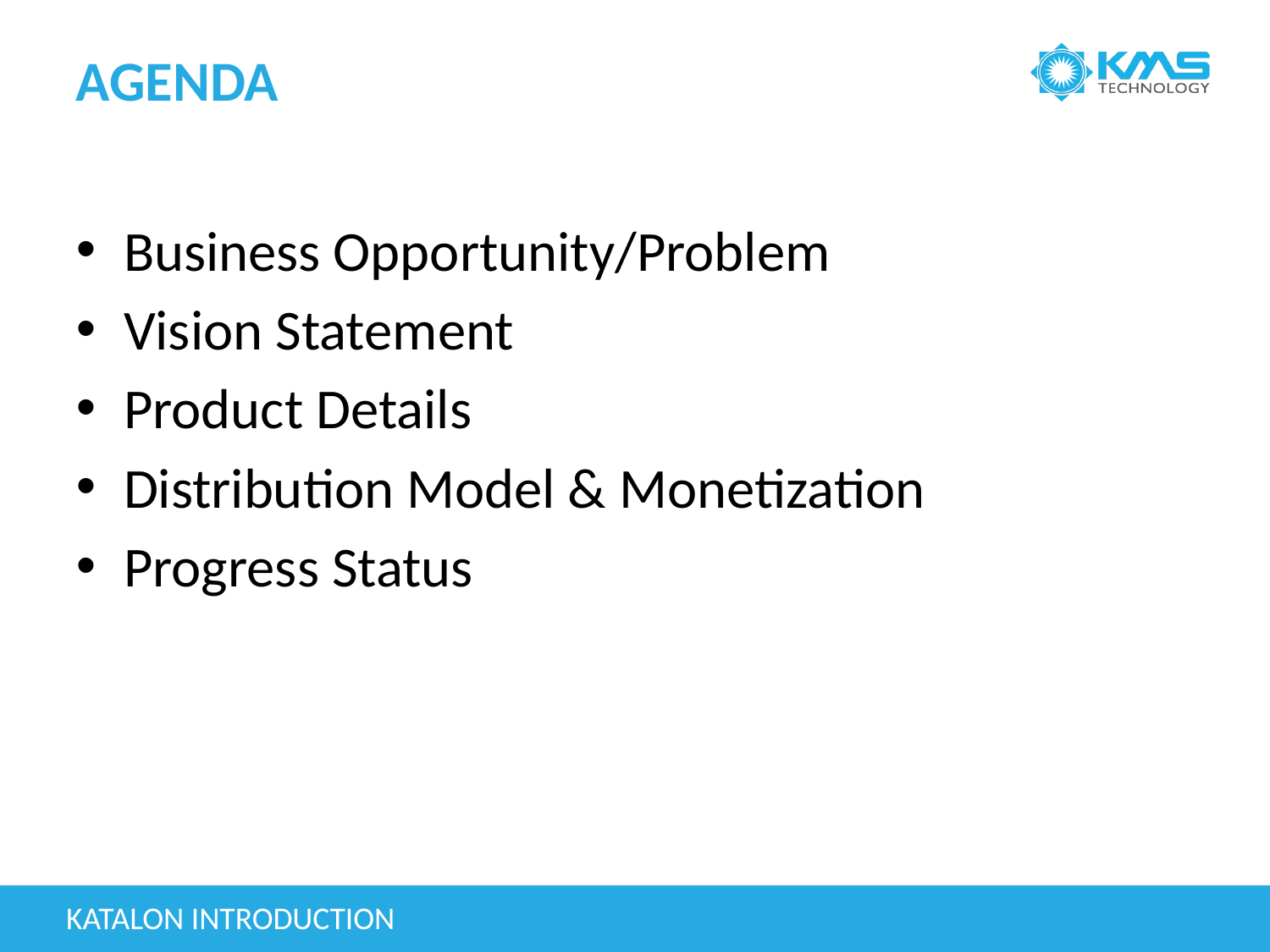

# Agenda
Business Opportunity/Problem
Vision Statement
Product Details
Distribution Model & Monetization
Progress Status
Katalon introduction